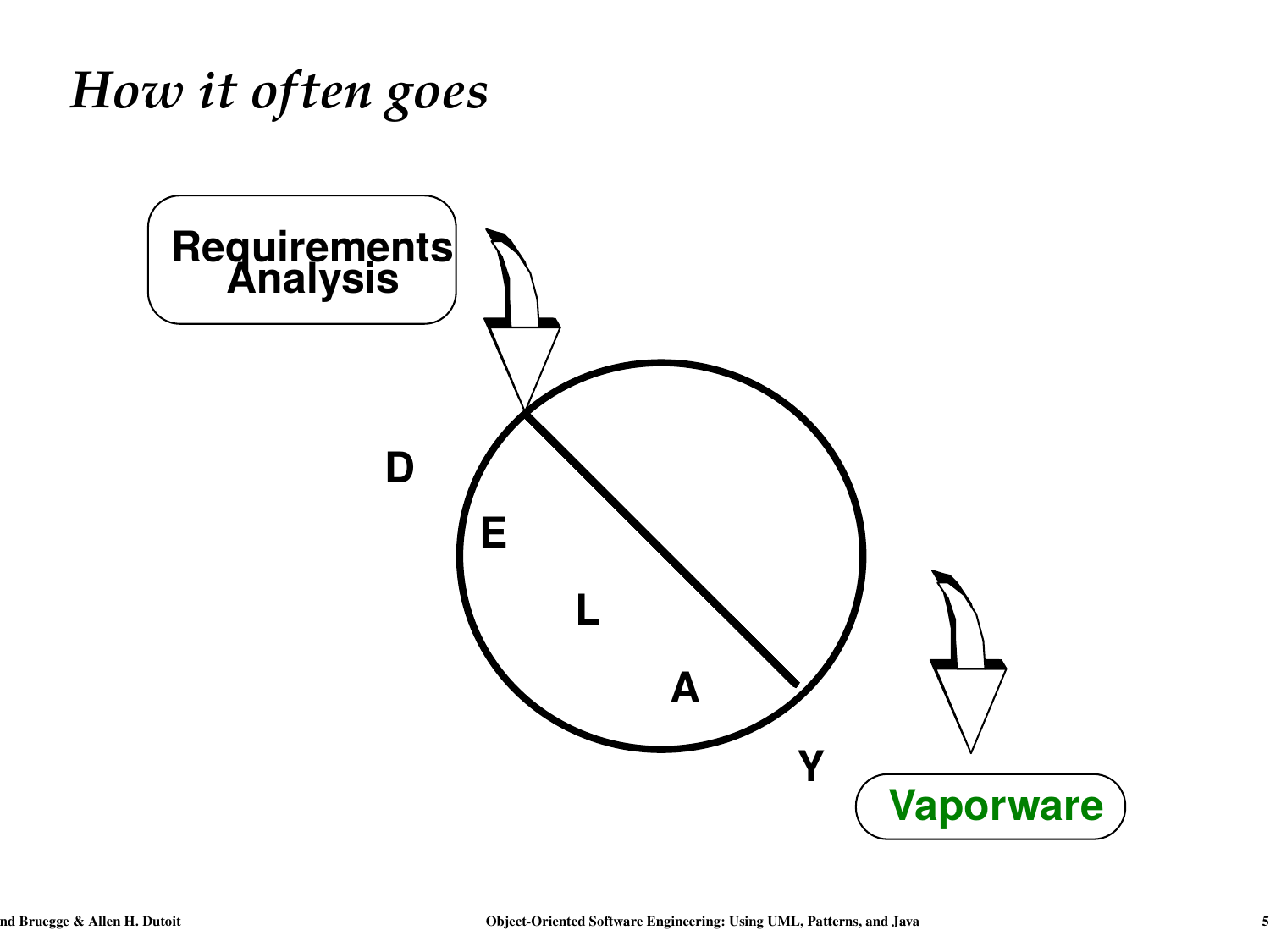

# How it often goes

Requirements

Analysis

D
E
L
A

Y

Vaporware